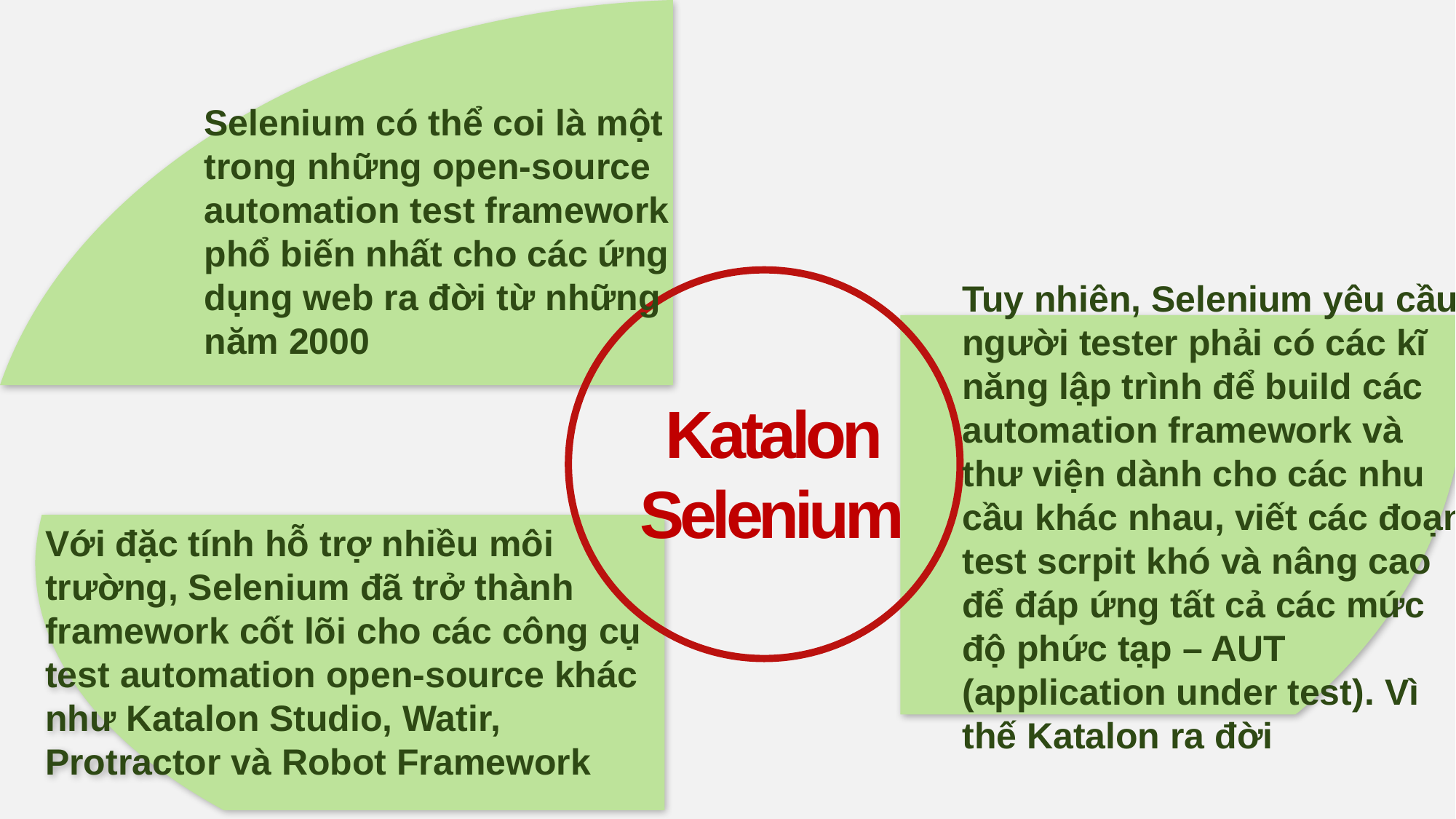

Selenium có thể coi là một trong những open-source automation test framework phổ biến nhất cho các ứng dụng web ra đời từ những năm 2000

Tuy nhiên, Selenium yêu cầu người tester phải có các kĩ năng lập trình để build các automation framework và thư viện dành cho các nhu cầu khác nhau, viết các đoạn test scrpit khó và nâng cao để đáp ứng tất cả các mức độ phức tạp – AUT (application under test). Vì thế Katalon ra đời

Katalon Selenium
Với đặc tính hỗ trợ nhiều môi trường, Selenium đã trở thành framework cốt lõi cho các công cụ test automation open-source khác như Katalon Studio, Watir, Protractor và Robot Framework